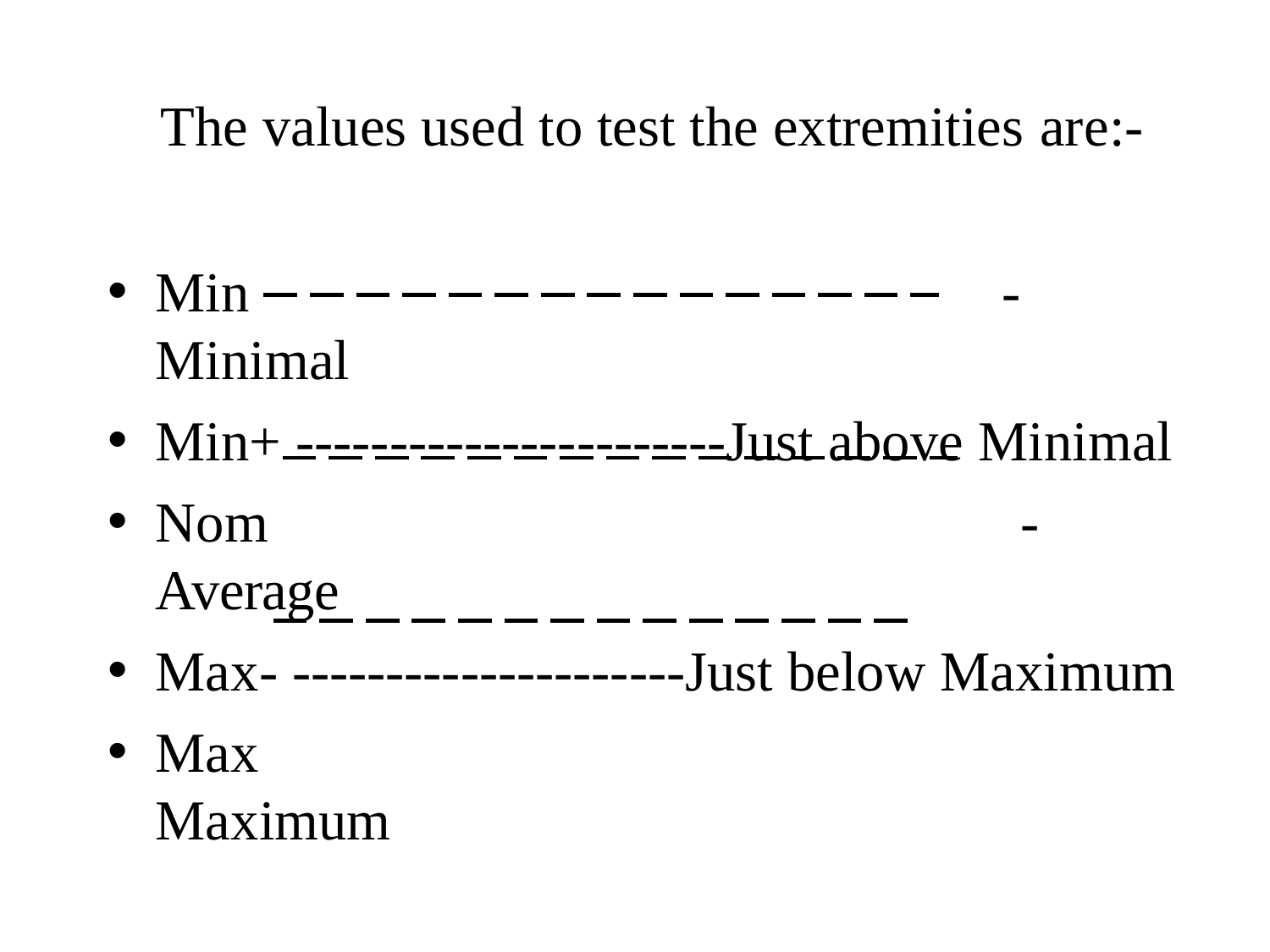

The values used to test the extremities are:-

Min	- Minimal
Min+ -----------------------Just above Minimal
Nom	- Average
Max- ---------------------Just below Maximum
Max	Maximum